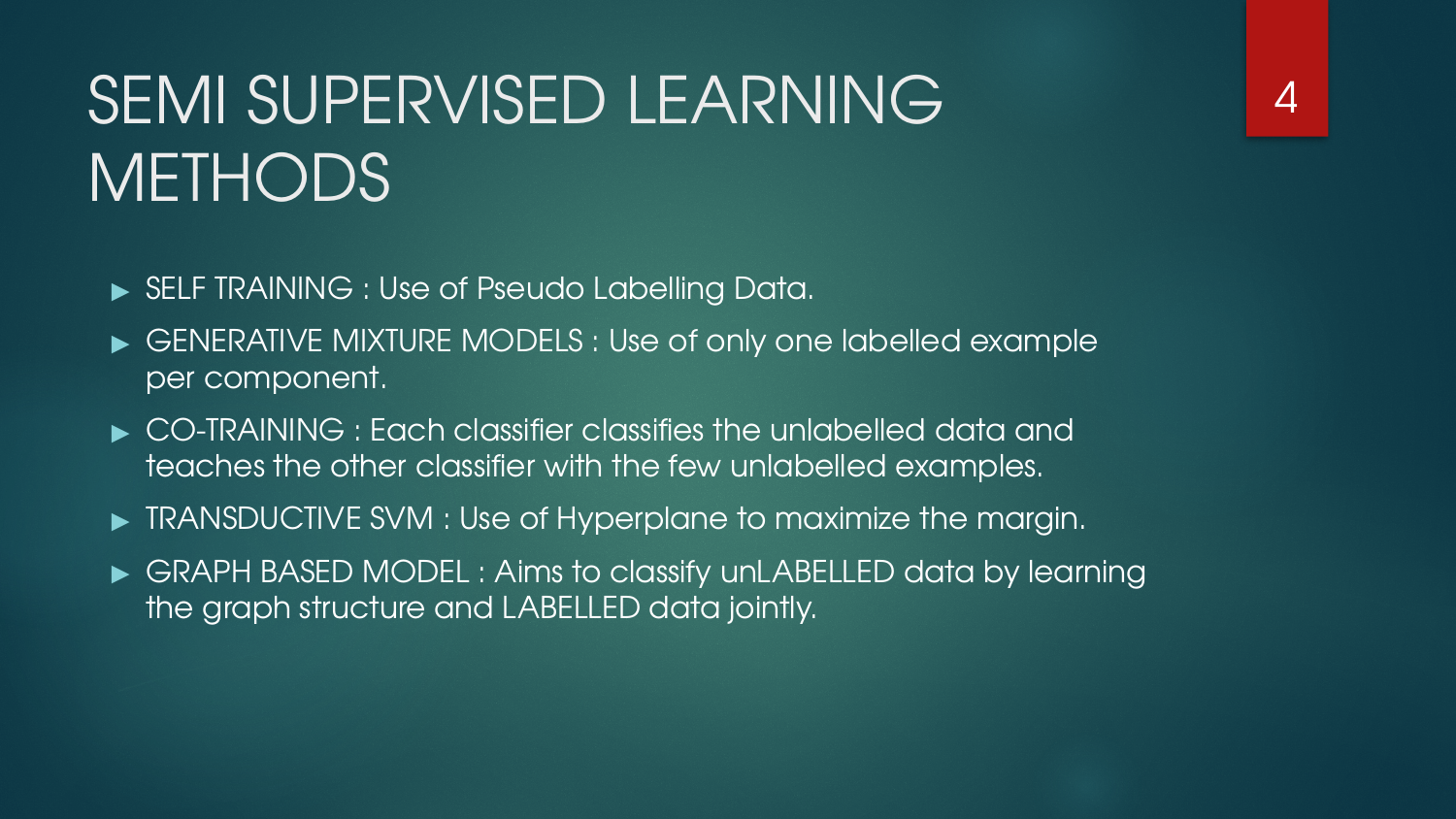

4
# SEMI SUPERVISED LEARNING METHODS
SELF TRAINING : Use of Pseudo Labelling Data.
GENERATIVE MIXTURE MODELS : Use of only one labelled example per component.
CO-TRAINING : Each classifier classifies the unlabelled data and teaches the other classifier with the few unlabelled examples.
TRANSDUCTIVE SVM : Use of Hyperplane to maximize the margin.
GRAPH BASED MODEL : Aims to classify unLABELLED data by learning the graph structure and LABELLED data jointly.